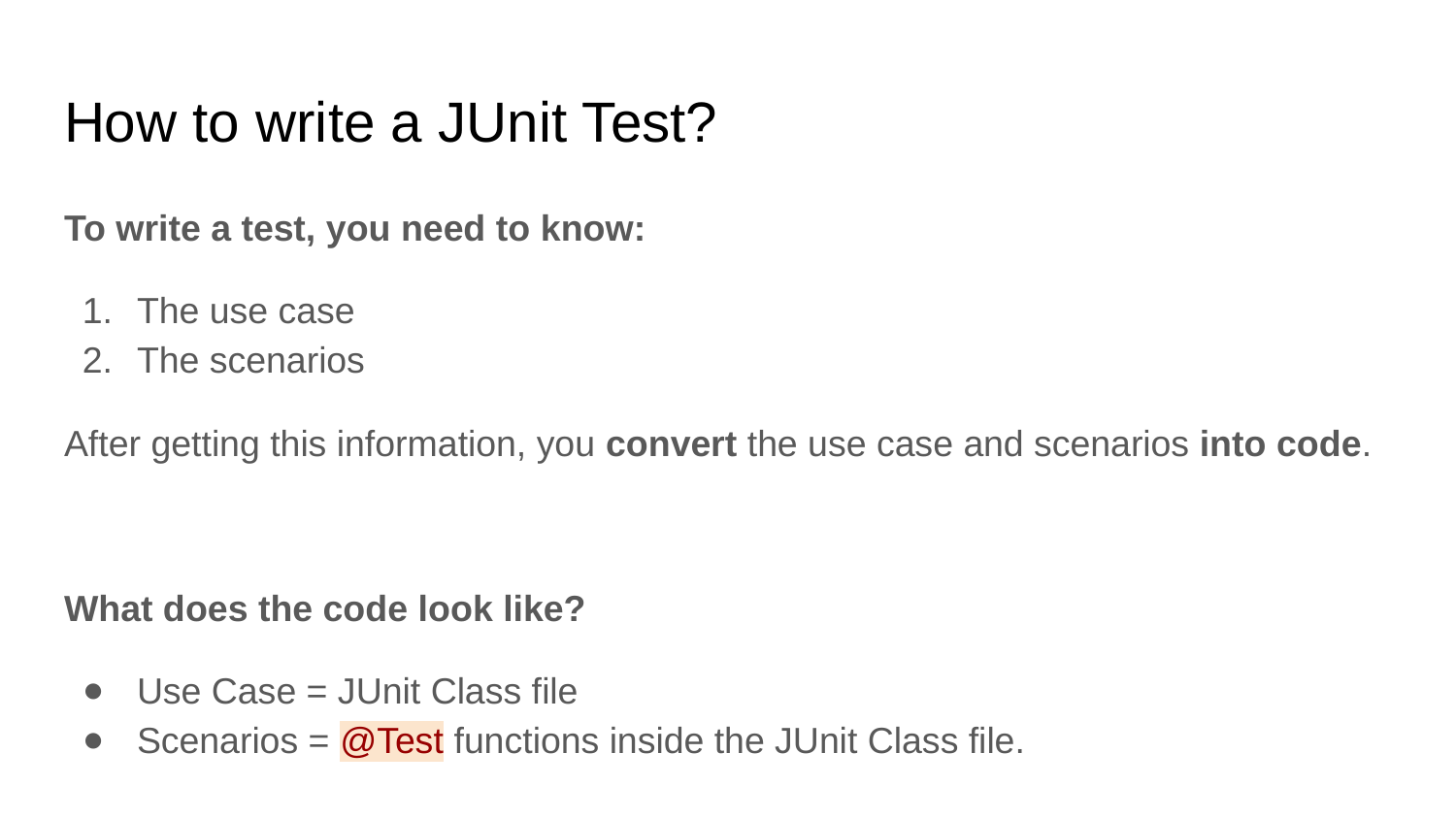

# How to write a JUnit Test?
To write a test, you need to know:
The use case
The scenarios
After getting this information, you convert the use case and scenarios into code.

What does the code look like?
Use Case = JUnit Class file
Scenarios = @Test functions inside the JUnit Class file.